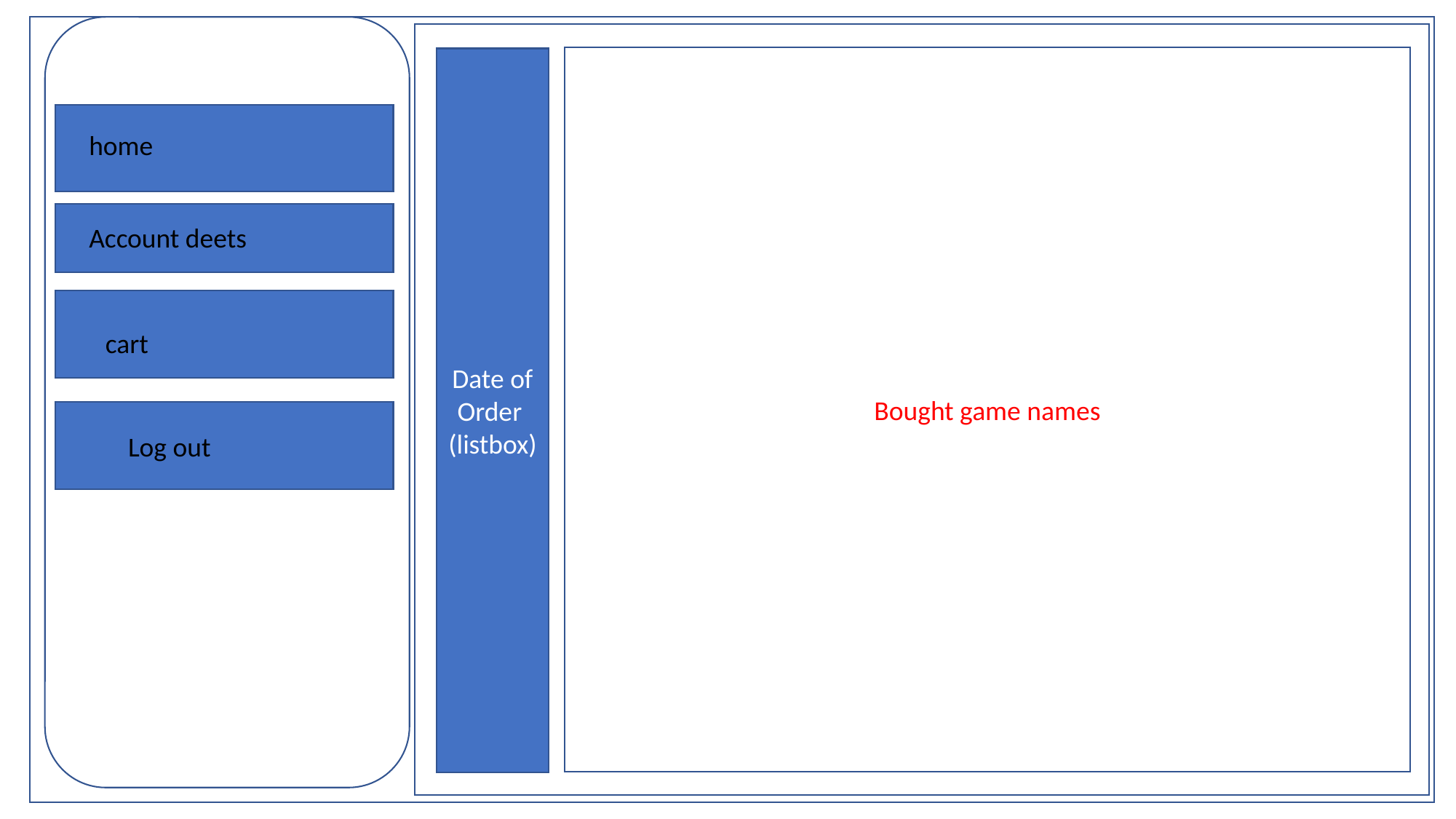

Bought game names
Date of
Order
(listbox)

home

Account deets

cart

Log out